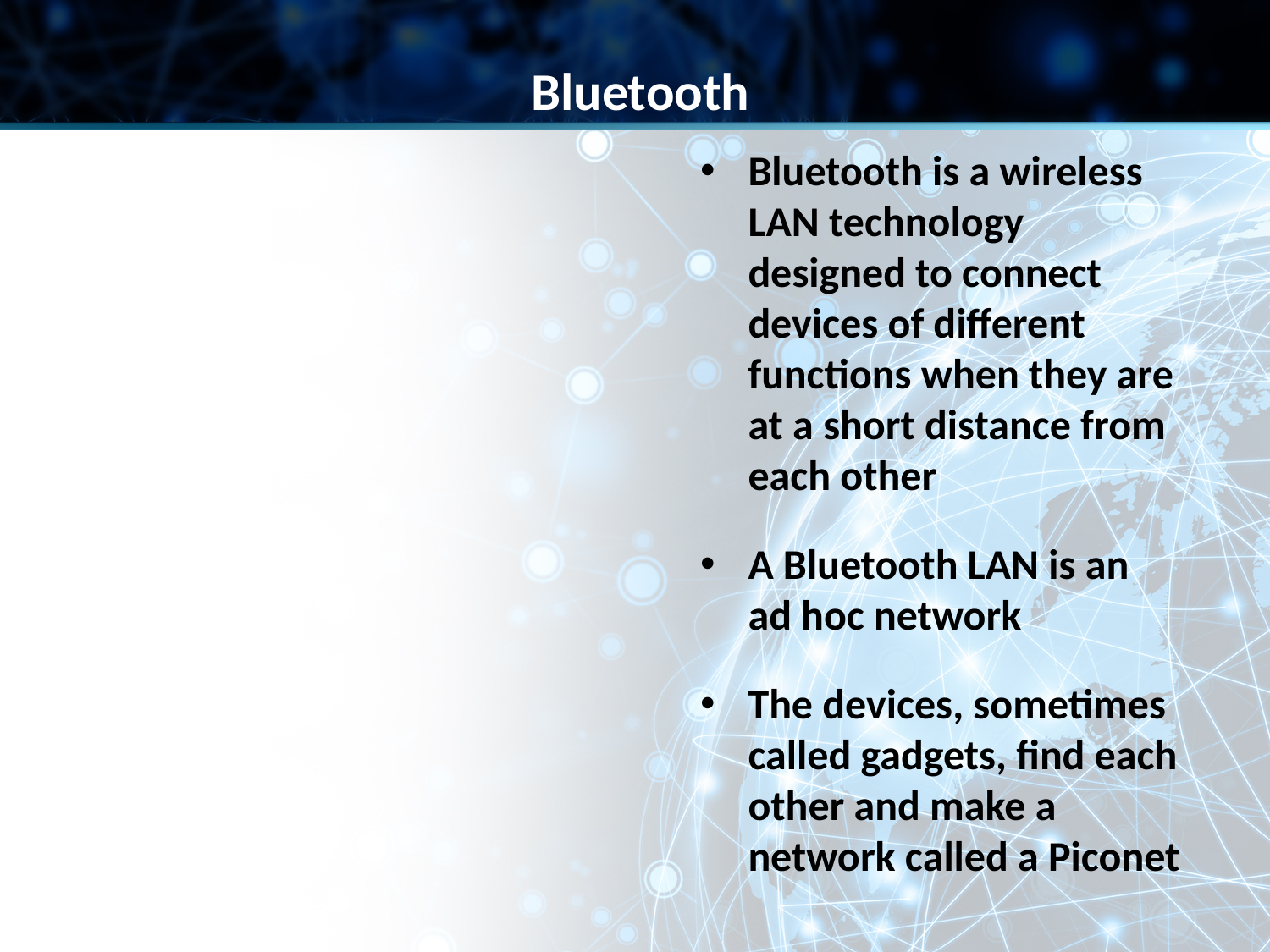

Bluetooth
Bluetooth is a wireless LAN technology designed to connect devices of different functions when they are at a short distance from each other

A Bluetooth LAN is an  ad hoc network

The devices, sometimes called gadgets, find each other and make a network called a Piconet